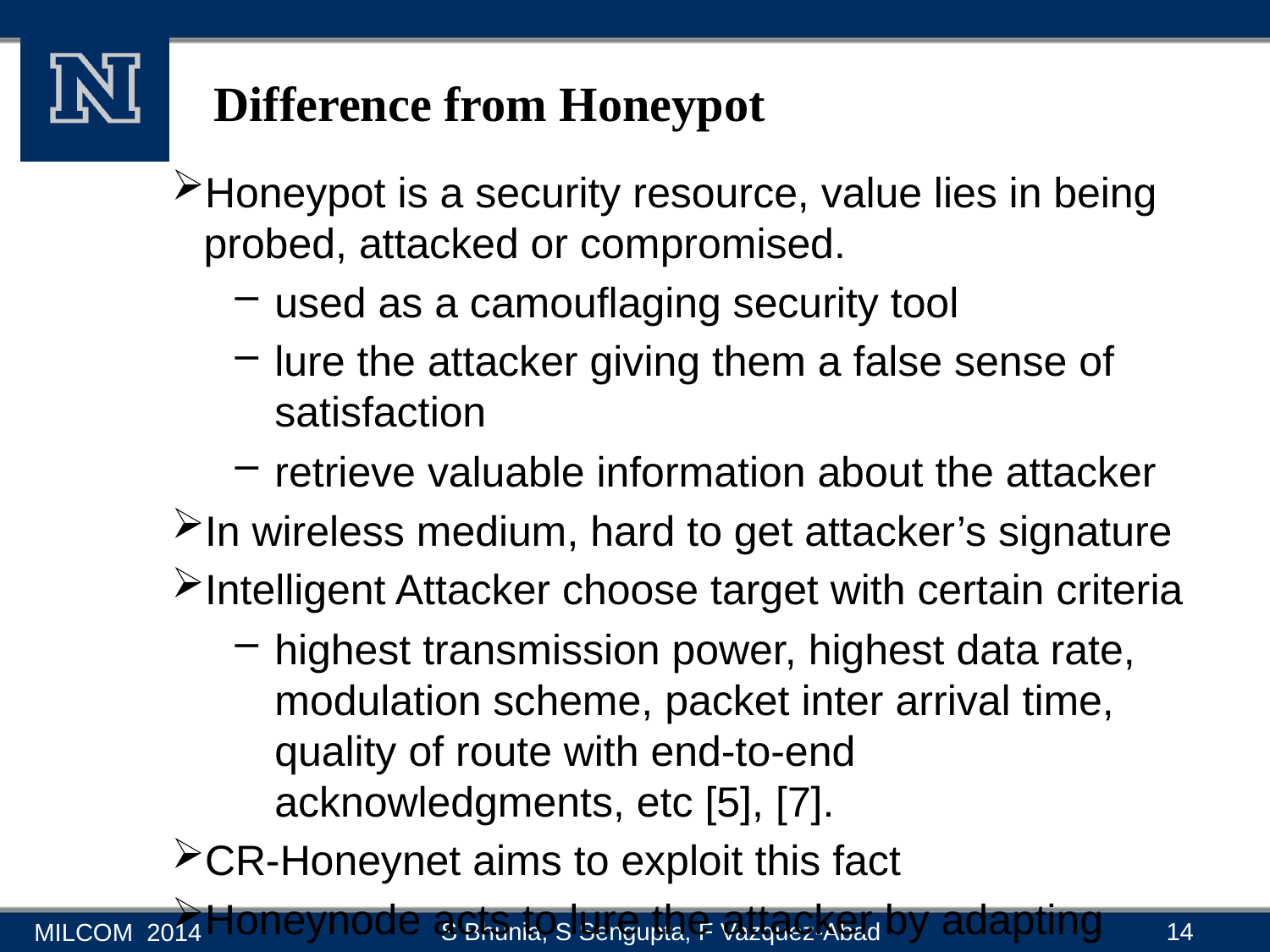

# Difference from Honeypot
Honeypot is a security resource, value lies in being probed, attacked or compromised.
used as a camouflaging security tool
lure the attacker giving them a false sense of satisfaction
retrieve valuable information about the attacker
In wireless medium, hard to get attacker’s signature
Intelligent Attacker choose target with certain criteria
highest transmission power, highest data rate, modulation scheme, packet inter arrival time, quality of route with end-to-end acknowledgments, etc [5], [7].
CR-Honeynet aims to exploit this fact
Honeynode acts to lure the attacker by adapting suitable transmission characteristics
14